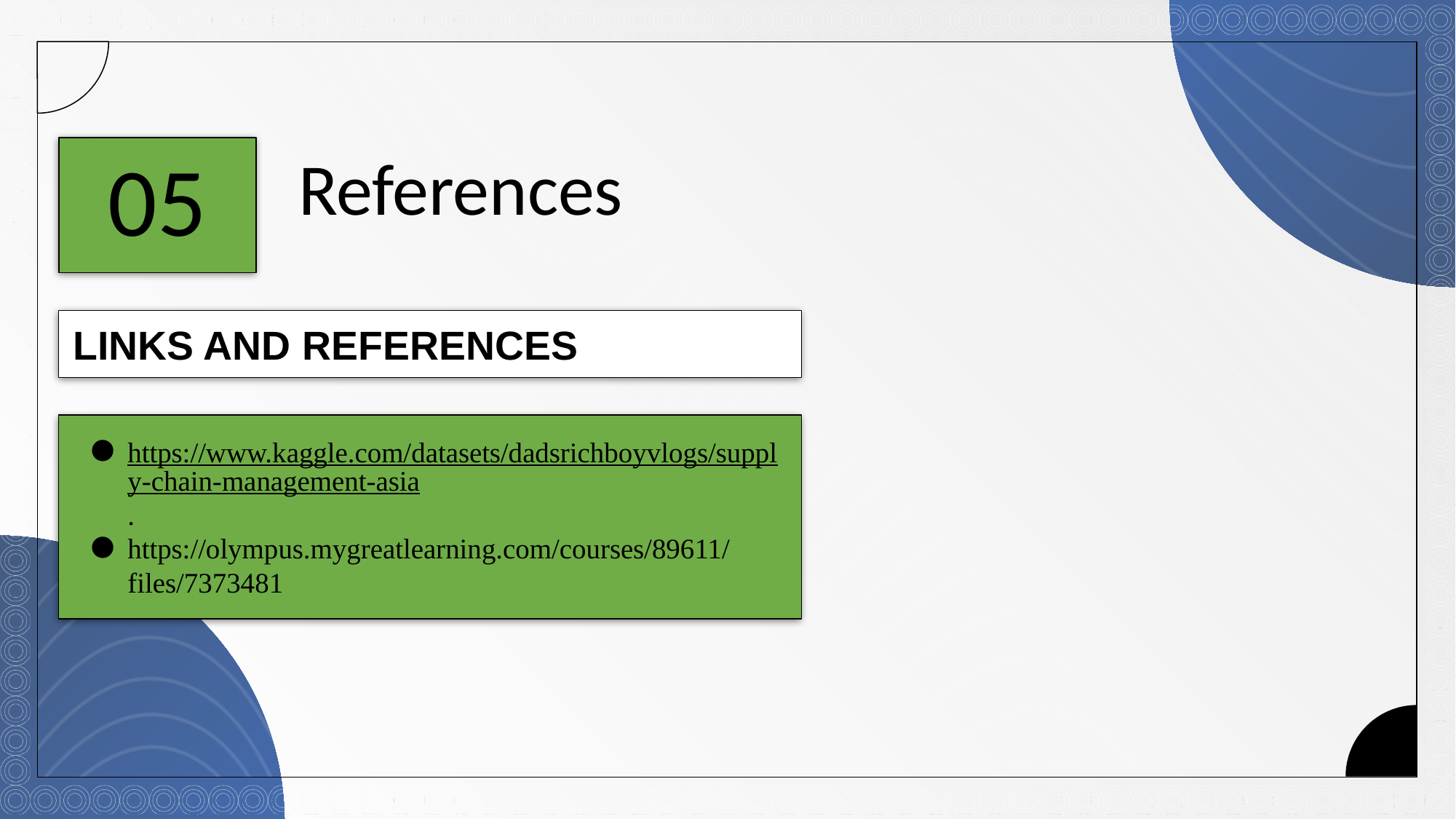

05
# References
LINKS AND REFERENCES

https://www.kaggle.com/datasets/dadsrichboyvlogs/supply-chain-management-asia.
https://olympus.mygreatlearning.com/courses/89611/files/7373481